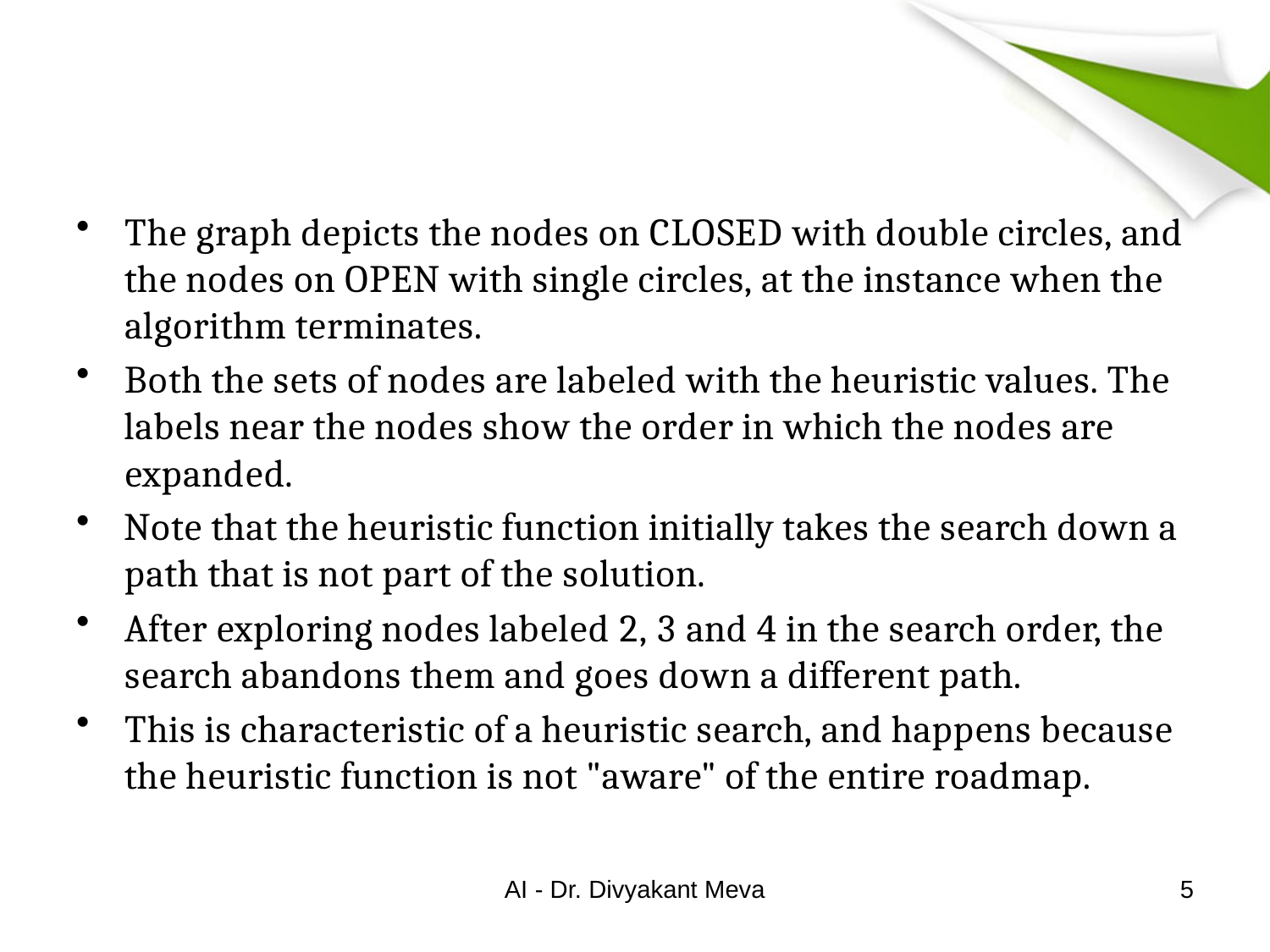

#
The graph depicts the nodes on CLOSED with double circles, and the nodes on OPEN with single circles, at the instance when the algorithm terminates.
Both the sets of nodes are labeled with the heuristic values. The labels near the nodes show the order in which the nodes are expanded.
Note that the heuristic function initially takes the search down a path that is not part of the solution.
After exploring nodes labeled 2, 3 and 4 in the search order, the search abandons them and goes down a different path.
This is characteristic of a heuristic search, and happens because the heuristic function is not "aware" of the entire roadmap.

AI - Dr. Divyakant Meva
5